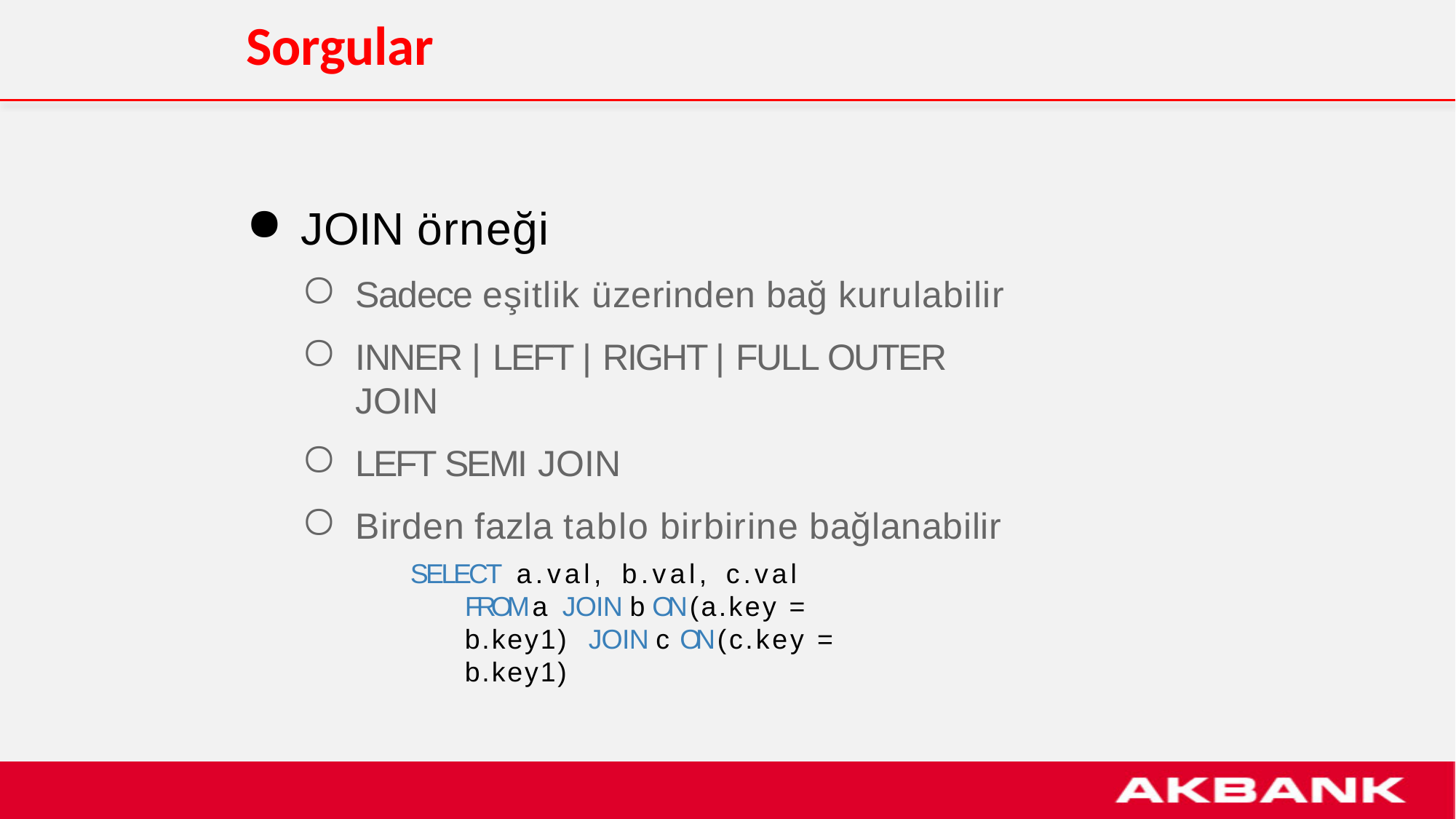

# Sorgular
JOIN örneği
Sadece eşitlik üzerinden bağ kurulabilir
INNER | LEFT | RIGHT | FULL OUTER JOIN
LEFT SEMI JOIN
Birden fazla tablo birbirine bağlanabilir
SELECT   a.val, b.val, c.val	FROM a  JOIN b ON (a.key = b.key1)  JOIN c ON (c.key = b.key1)